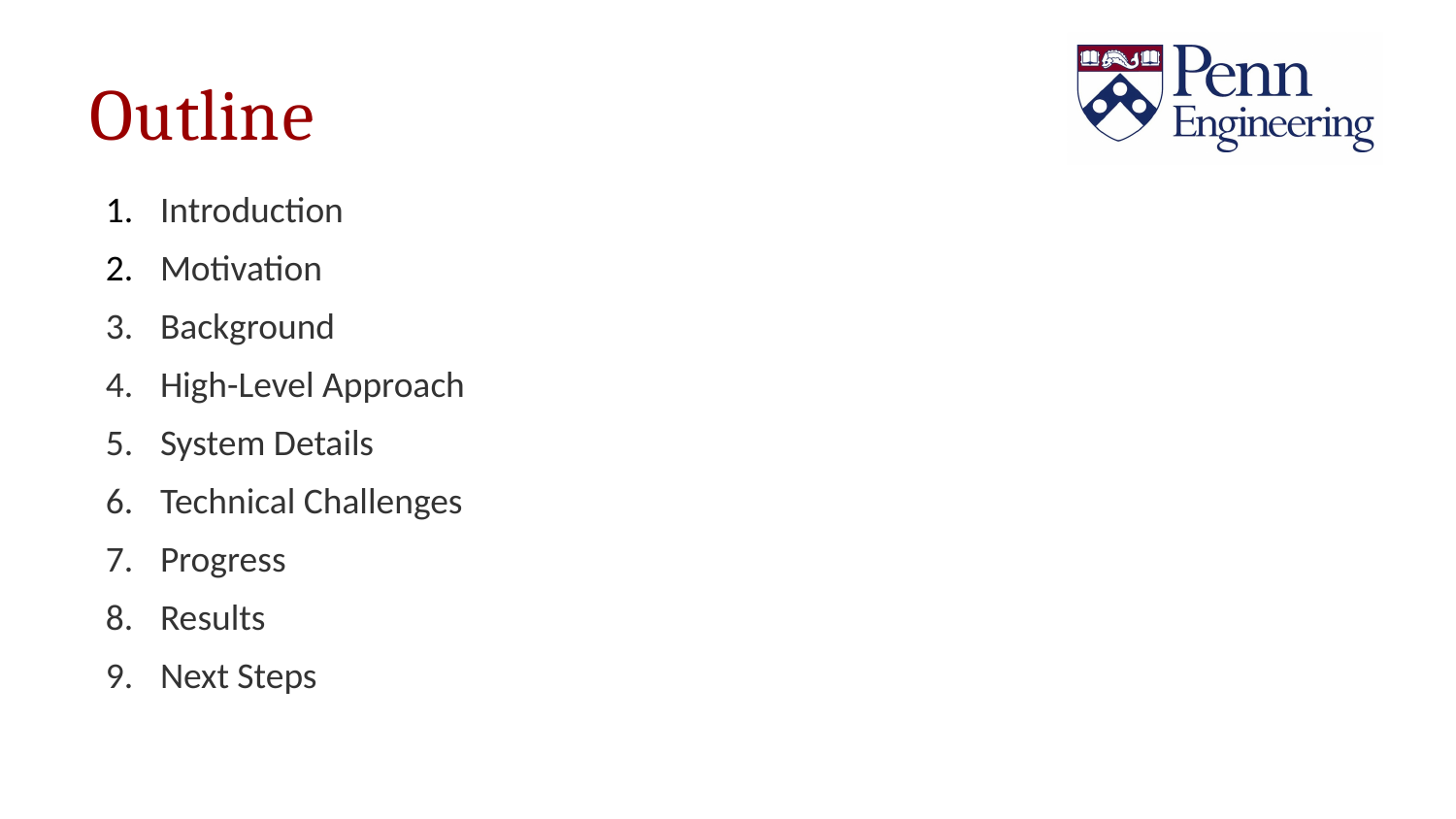

# Outline
Introduction
Motivation
Background
High-Level Approach
System Details
Technical Challenges
Progress
Results
Next Steps